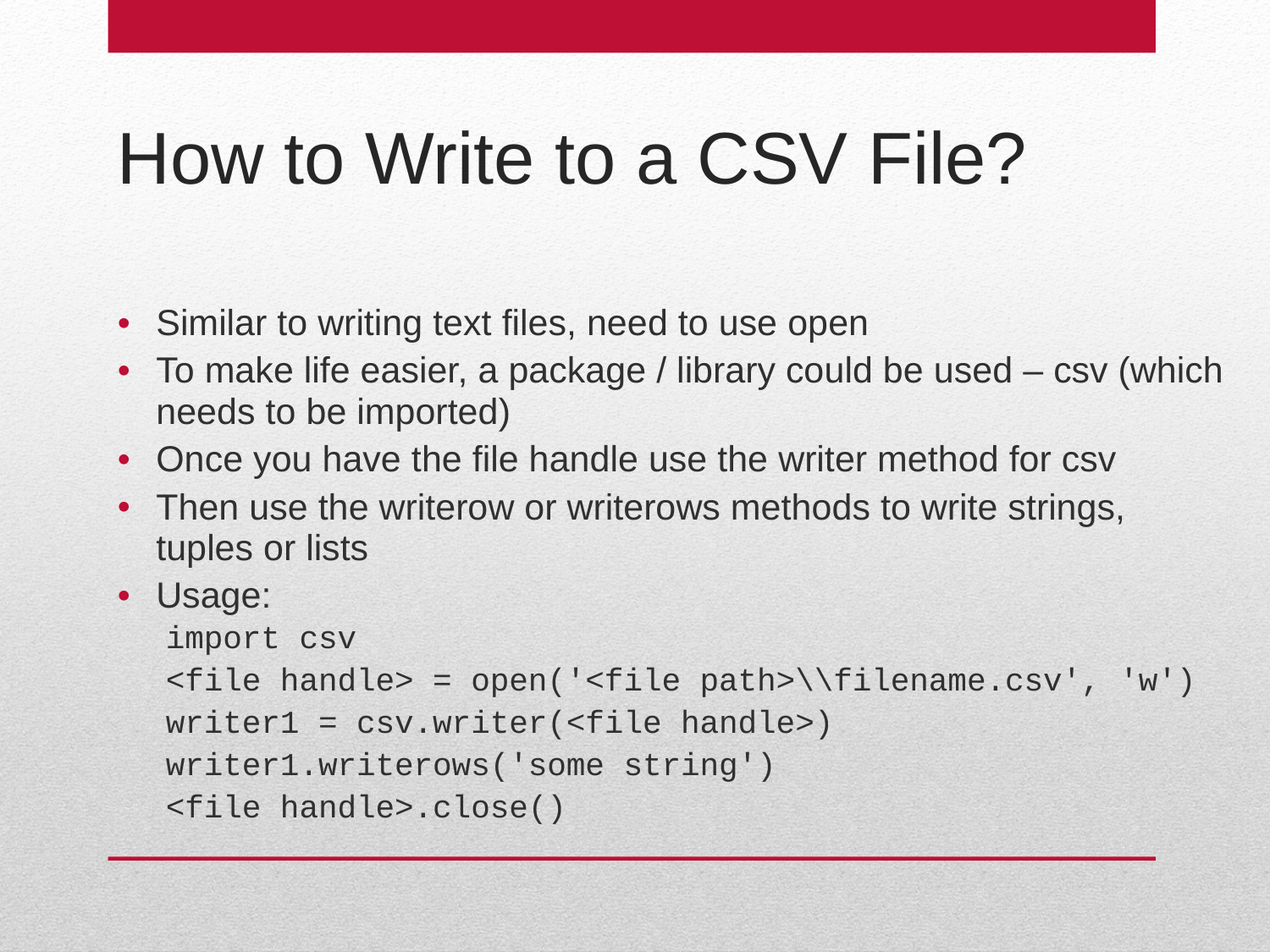

# How to Write to a CSV File?
Similar to writing text files, need to use open
To make life easier, a package / library could be used – csv (which needs to be imported)
Once you have the file handle use the writer method for csv
Then use the writerow or writerows methods to write strings, tuples or lists
Usage:
import csv
<file handle> = open('<file path>\\filename.csv', 'w')
writer1 = csv.writer(<file handle>)
writer1.writerows('some string')
<file handle>.close()